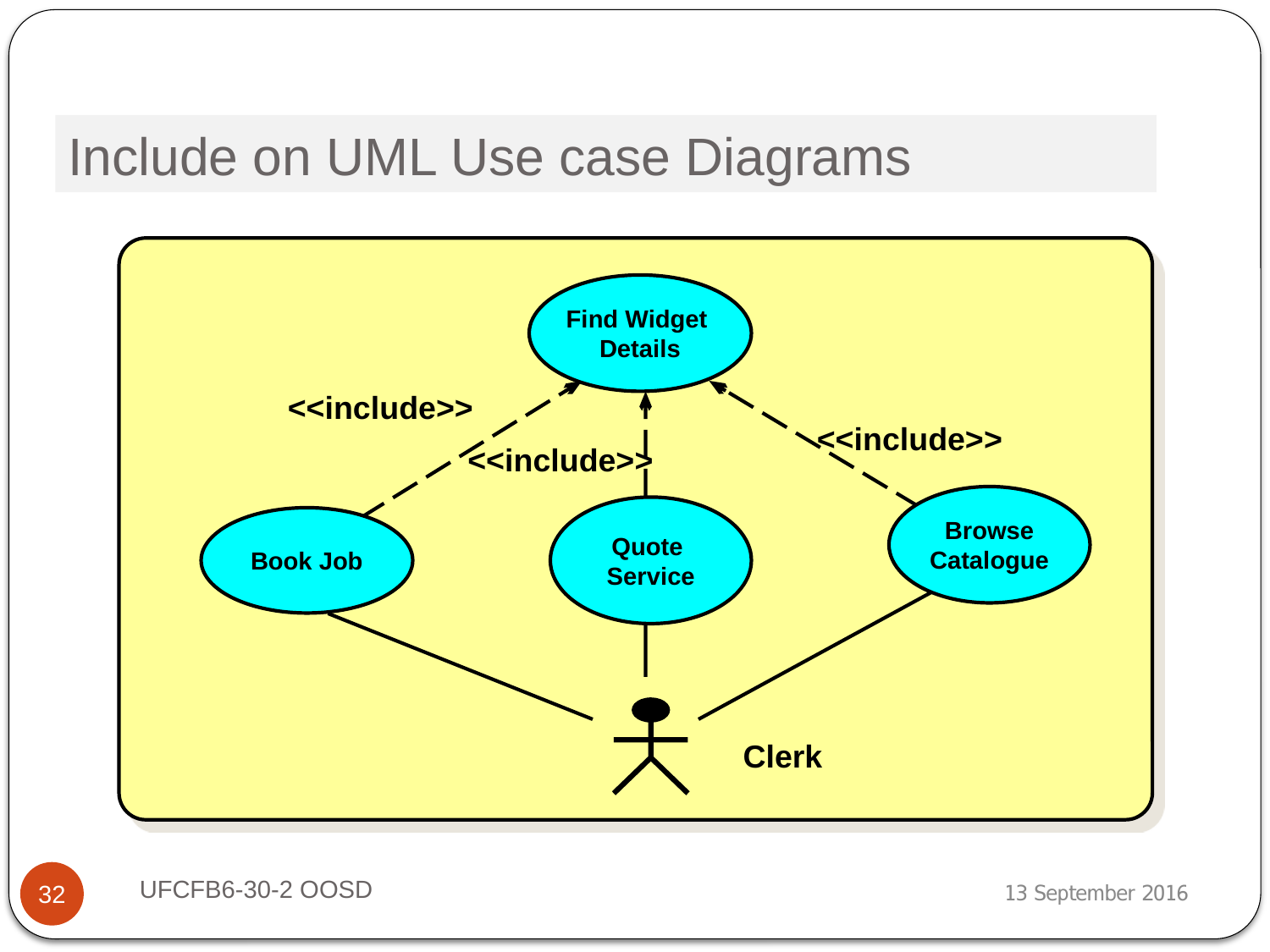

# Include on UML Use case Diagrams

Find Widget
Details
<<include>>

<<include>>
<<include>>
Browse
Catalogue
Quote
Service
Book Job

Clerk
UFCFB6-30-2 OOSD
13 September 2016
32